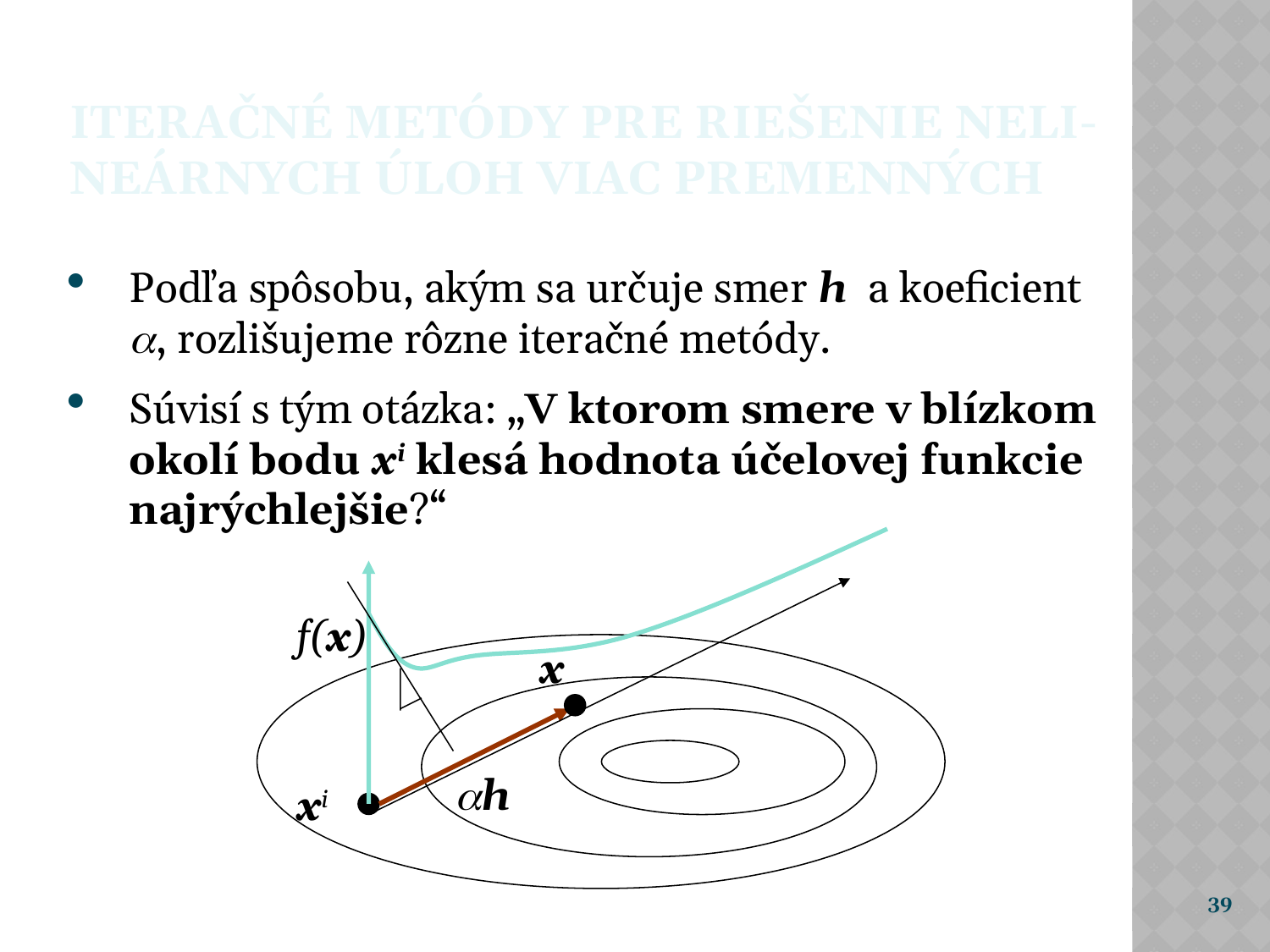

Iteračné metódy pre riešenie neli-neárnych úloh viac premenných
Podľa spôsobu, akým sa určuje smer h  a koeficient α, rozlišujeme rôzne iteračné metódy.
Súvisí s tým otázka: „V ktorom smere v blízkom okolí bodu xi klesá hodnota účelovej funkcie najrýchlejšie?“

f(x)

x

αh

xi

39